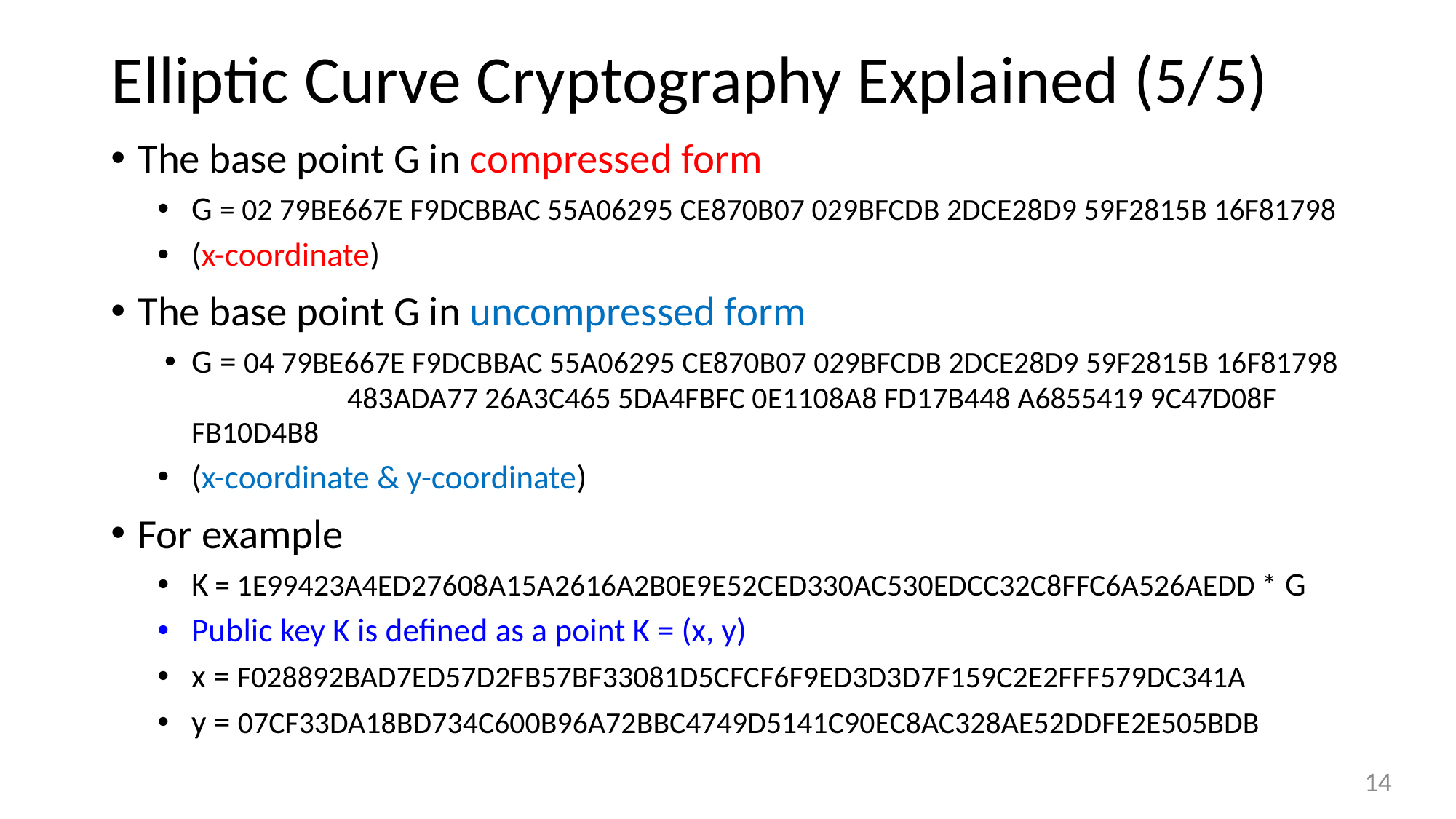

# Elliptic Curve Cryptography Explained (5/5)
The base point G in compressed form
G = 02 79BE667E F9DCBBAC 55A06295 CE870B07 029BFCDB 2DCE28D9 59F2815B 16F81798
(x-coordinate)
The base point G in uncompressed form
G = 04 79BE667E F9DCBBAC 55A06295 CE870B07 029BFCDB 2DCE28D9 59F2815B 16F81798
	483ADA77 26A3C465 5DA4FBFC 0E1108A8 FD17B448 A6855419 9C47D08F FB10D4B8
(x-coordinate & y-coordinate)
For example
K = 1E99423A4ED27608A15A2616A2B0E9E52CED330AC530EDCC32C8FFC6A526AEDD * G
Public key K is defined as a point K = (x, y)
x = F028892BAD7ED57D2FB57BF33081D5CFCF6F9ED3D3D7F159C2E2FFF579DC341A
y = 07CF33DA18BD734C600B96A72BBC4749D5141C90EC8AC328AE52DDFE2E505BDB
14